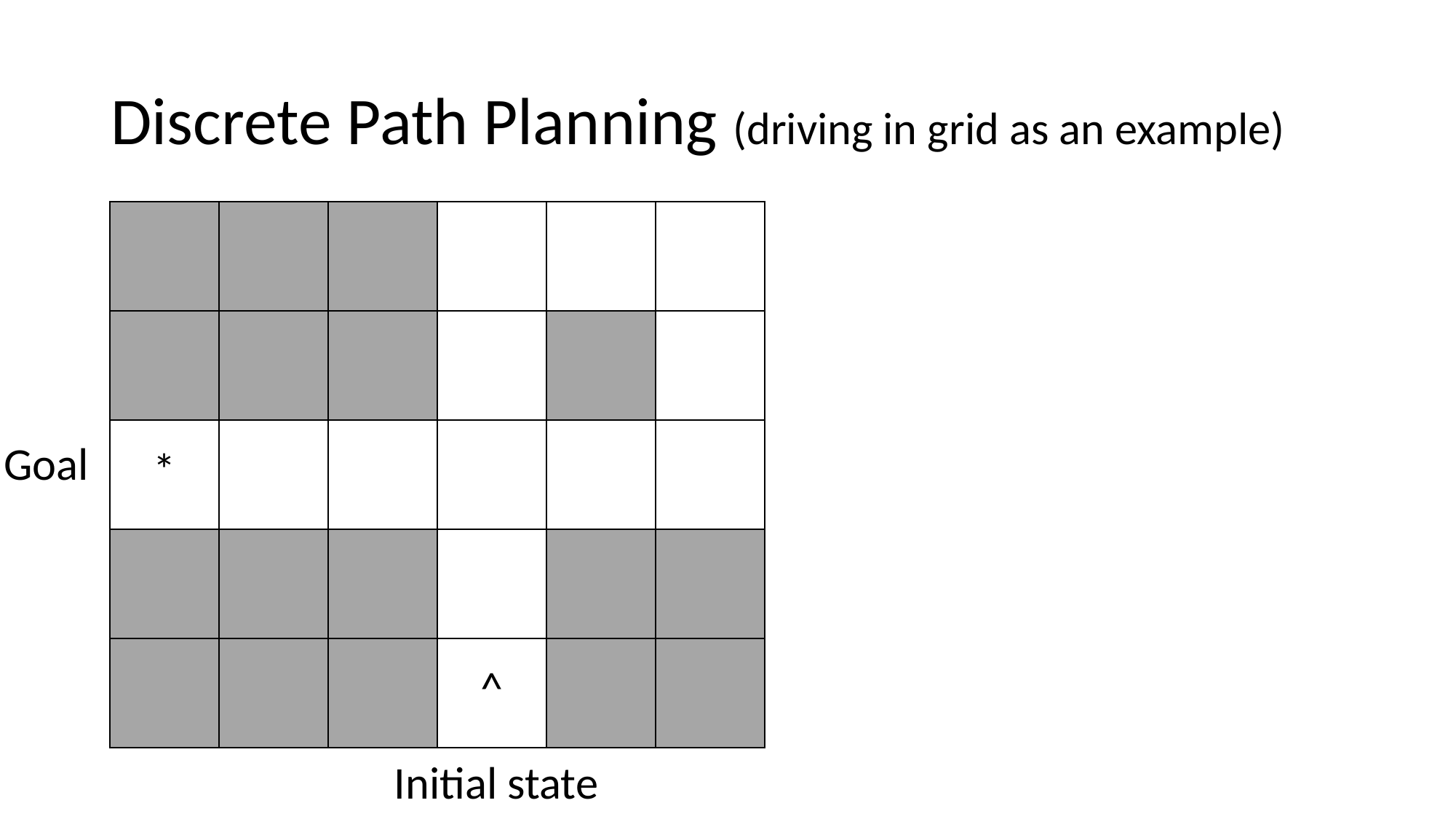

# Discrete Path Planning (driving in grid as an example)
|  |  |  |  |  |  |
| --- | --- | --- | --- | --- | --- |
|  |  |  |  |  |  |
| \* |  |  |  |  |  |
|  |  |  |  |  |  |
|  |  |  | ^ |  |  |
Goal
Initial state